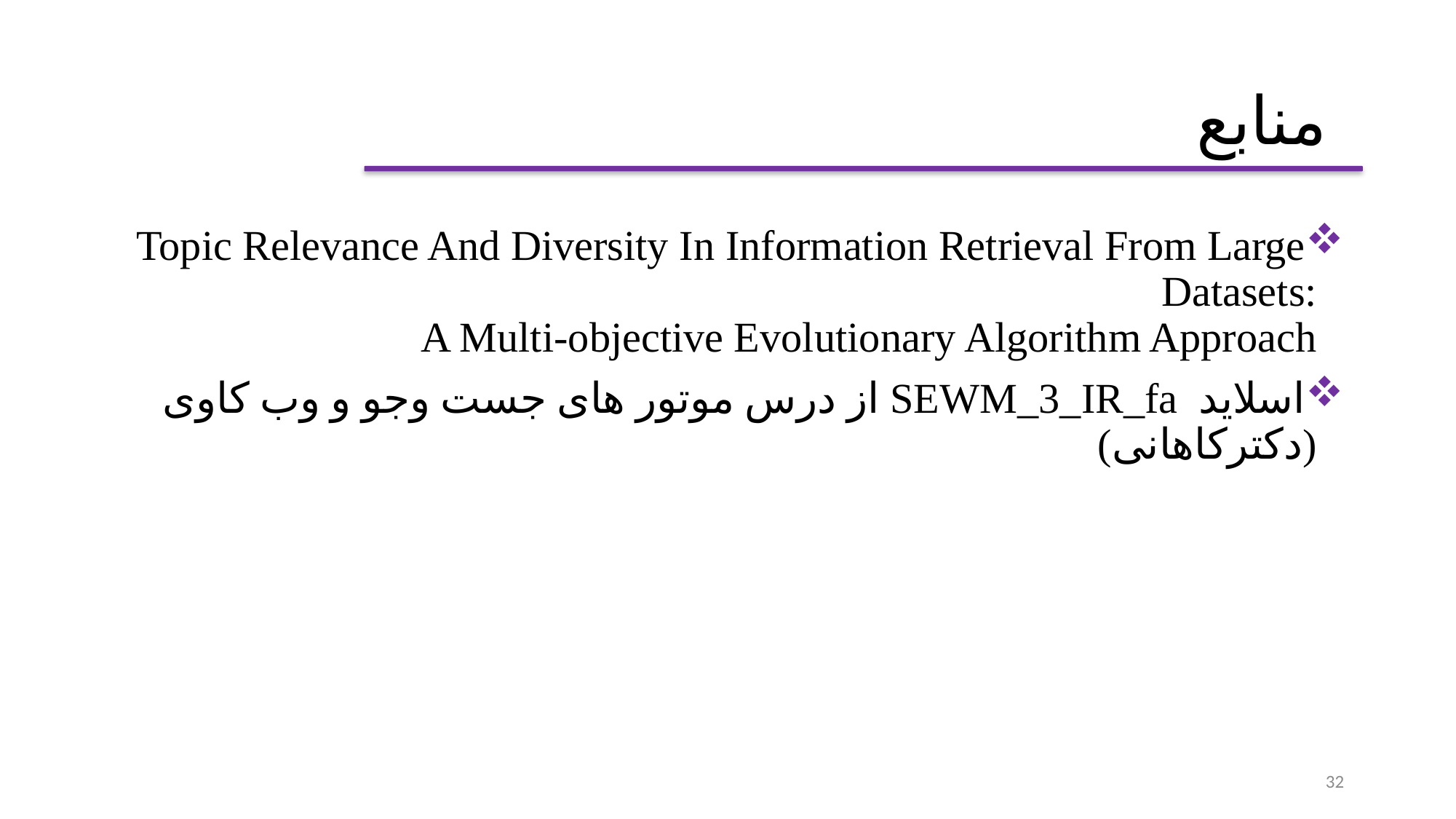

# منابع

Topic Relevance And Diversity In Information Retrieval From Large Datasets:
A Multi-objective Evolutionary Algorithm Approach
اسلاید  SEWM_3_IR_fa از درس موتور های جست وجو و وب کاوی (دکترکاهانی)

32